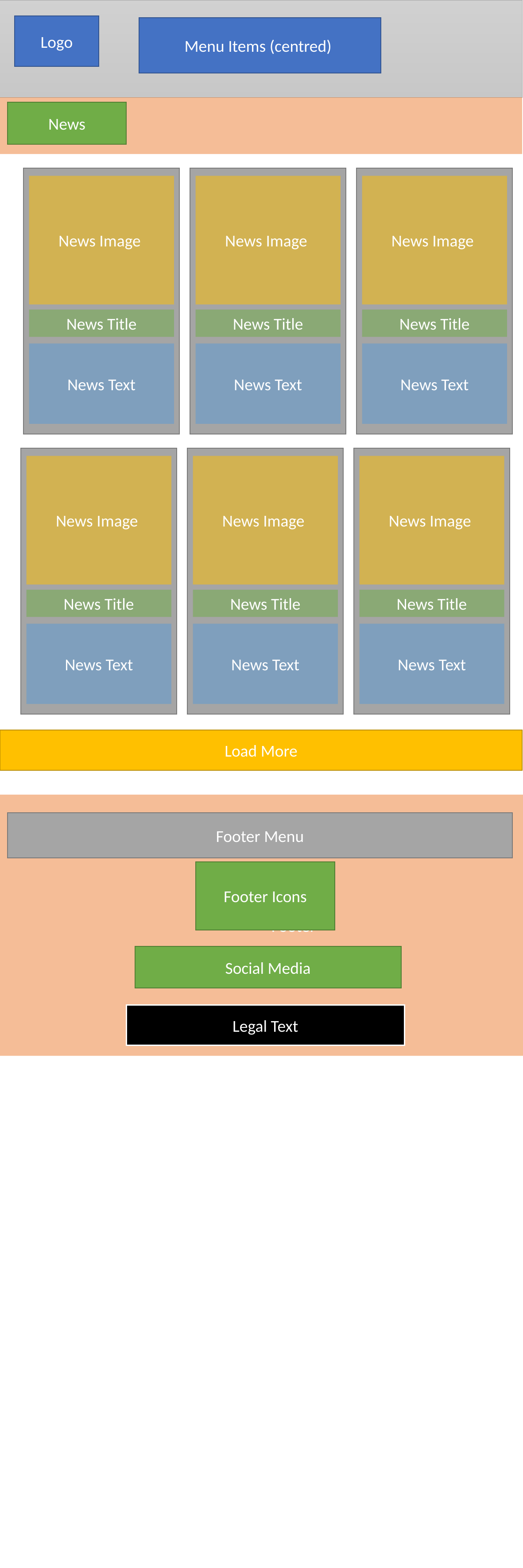

Logo
Menu Items (centred)

News

News Image
News Title
News Text

News Image
News Title
News Text

News Image
News Title
News Text

News Image
News Title
News Text

News Image
News Title
News Text

News Image
News Title
News Text
Load More
					      			Footer

Footer Menu
Footer Icons
Social Media
Legal Text